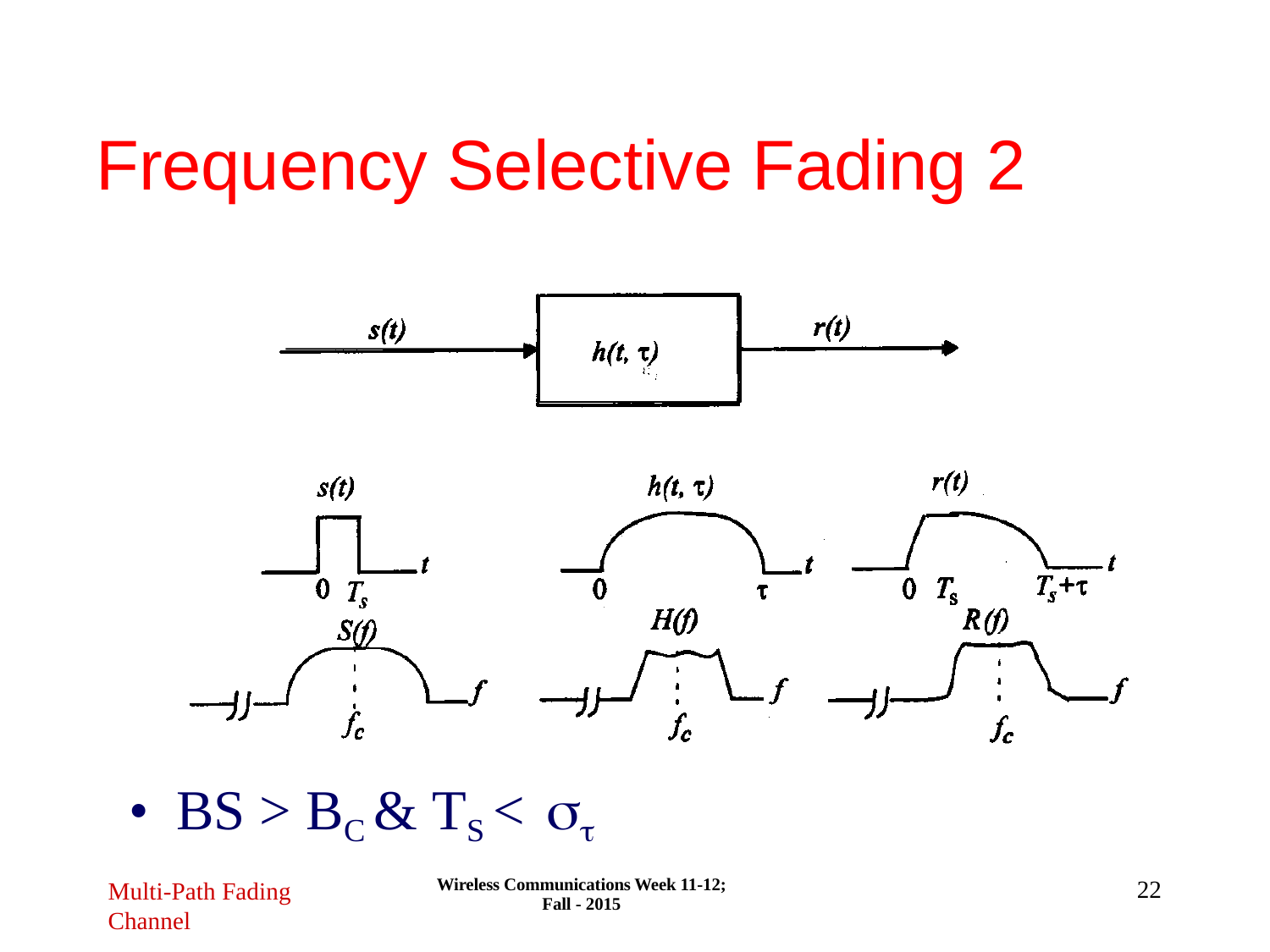

# Frequency Selective Fading 2

BS > BC & TS < στ

Wireless Communications Week 11-12; Fall - 2015
22
Multi-Path Fading
Channel